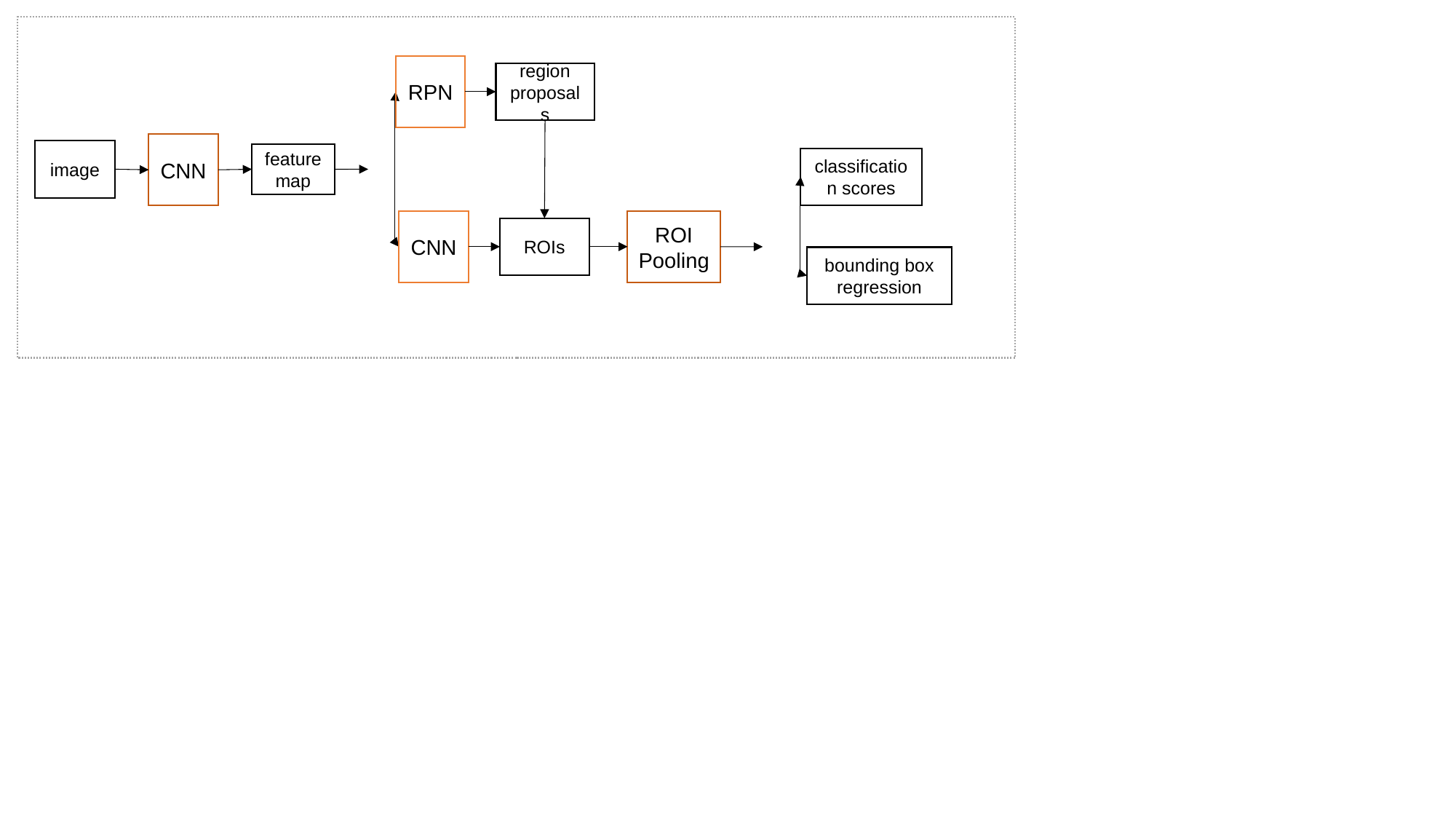

RPN
region proposals
CNN
image
feature map
classification scores
ROI Pooling
CNN
ROIs
bounding box regression